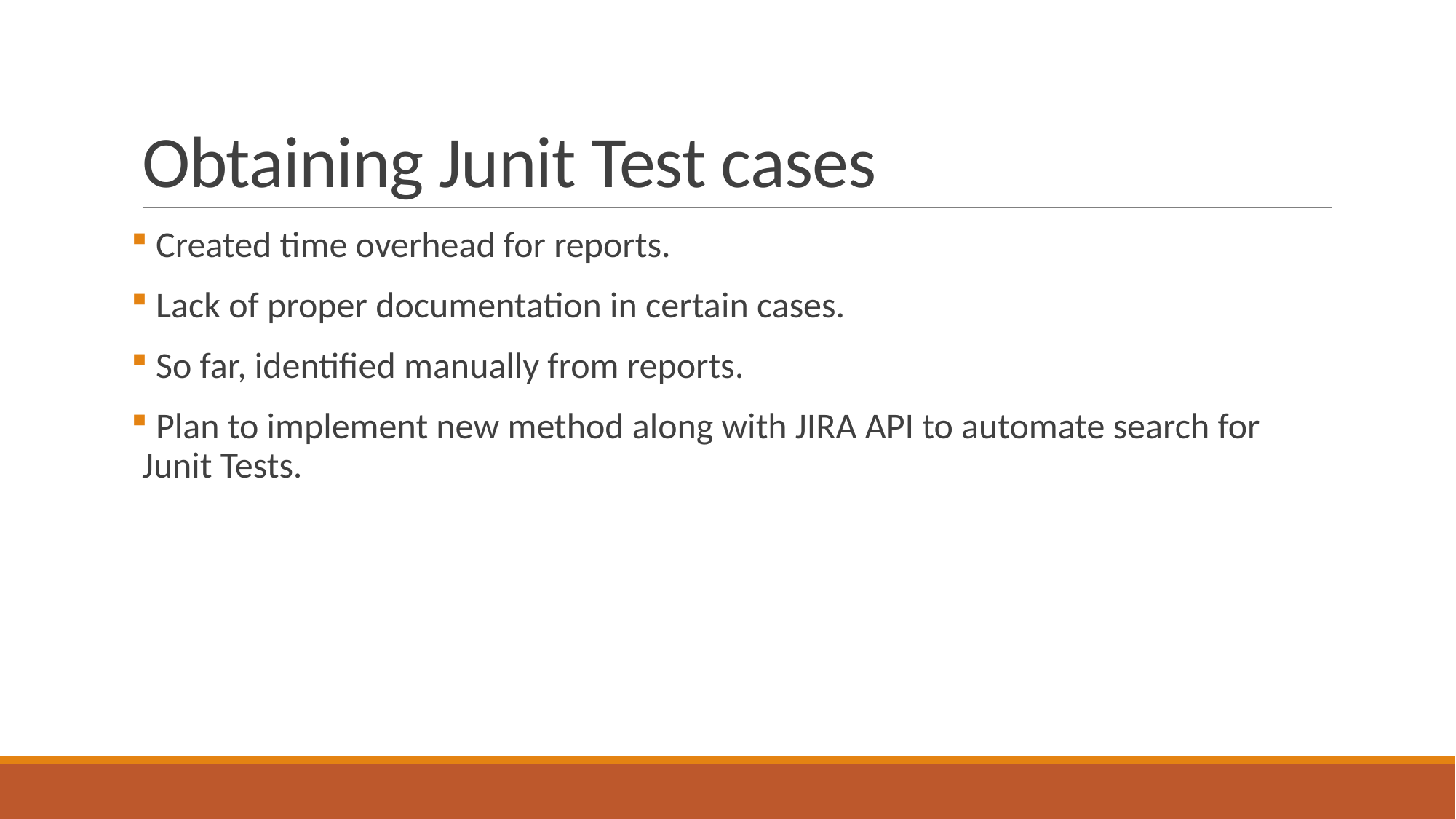

# Obtaining Junit Test cases
 Created time overhead for reports.
 Lack of proper documentation in certain cases.
 So far, identified manually from reports.
 Plan to implement new method along with JIRA API to automate search for Junit Tests.